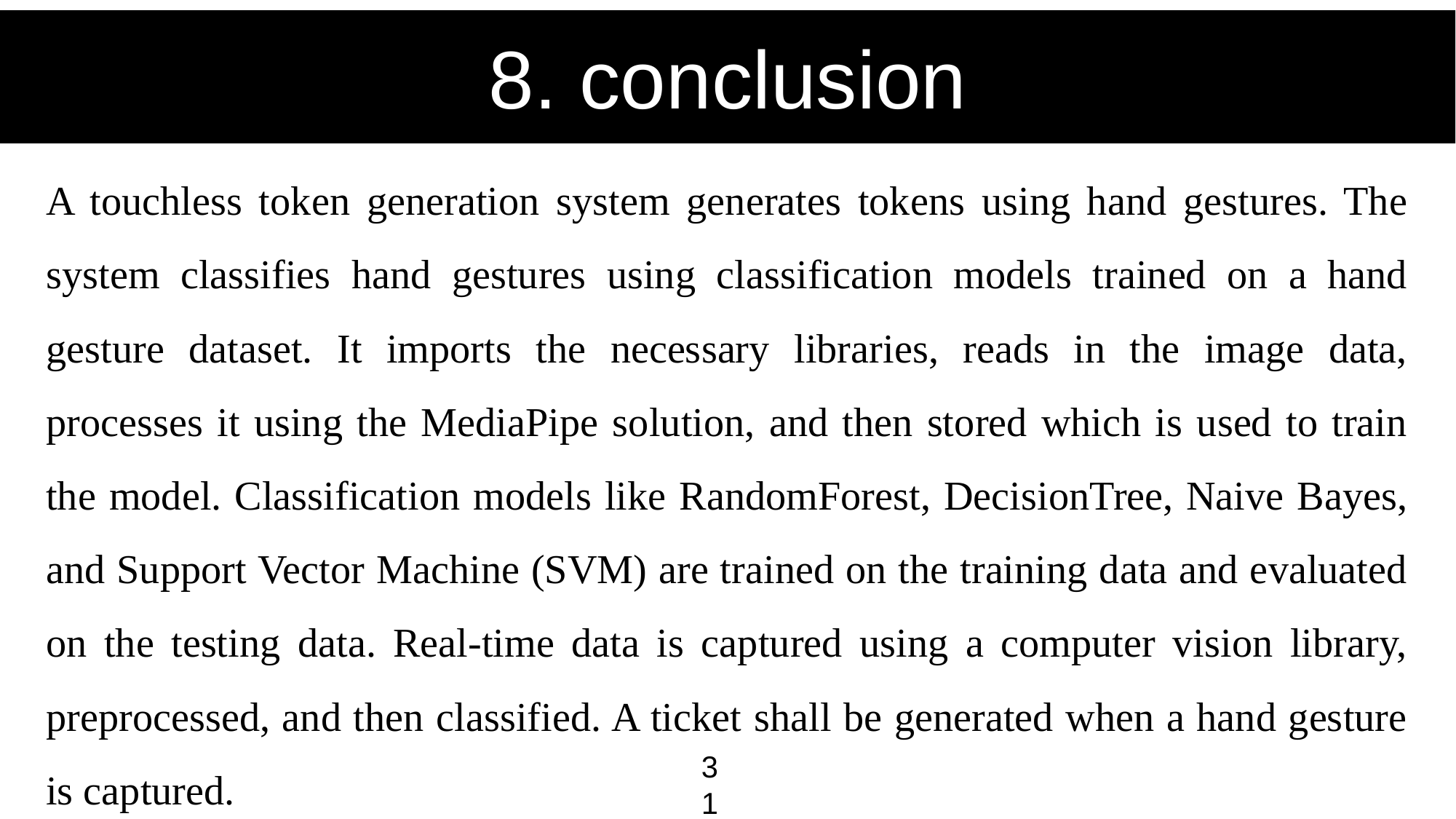

# 8. conclusion
A touchless token generation system generates tokens using hand gestures. The system classifies hand gestures using classification models trained on a hand gesture dataset. It imports the necessary libraries, reads in the image data, processes it using the MediaPipe solution, and then stored which is used to train the model. Classification models like RandomForest, DecisionTree, Naive Bayes, and Support Vector Machine (SVM) are trained on the training data and evaluated on the testing data. Real-time data is captured using a computer vision library, preprocessed, and then classified. A ticket shall be generated when a hand gesture is captured.
31